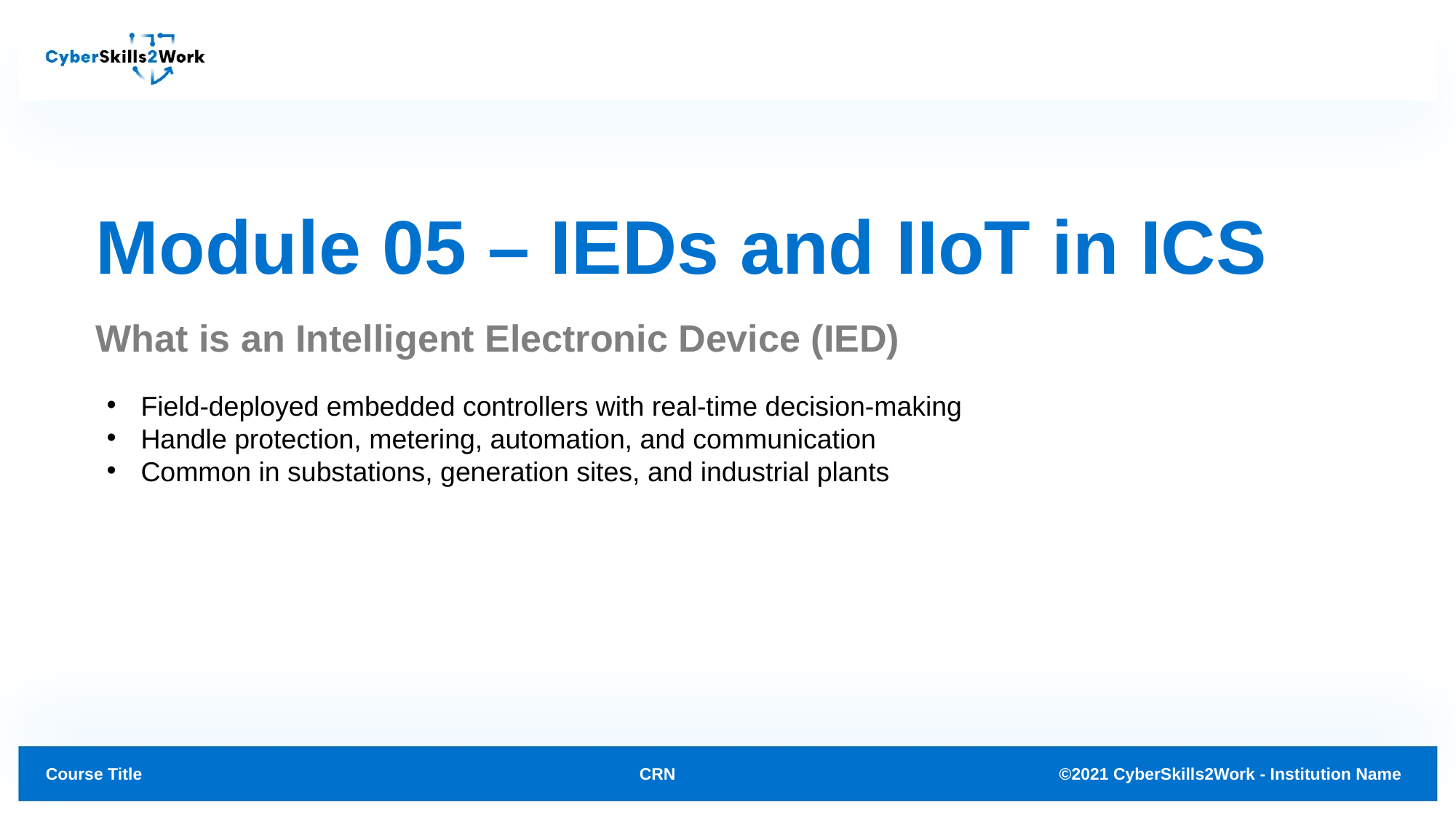

# Module 05 – IEDs and IIoT in ICS
What is an Intelligent Electronic Device (IED)
Field-deployed embedded controllers with real-time decision-making
Handle protection, metering, automation, and communication
Common in substations, generation sites, and industrial plants

CRN
©2021 CyberSkills2Work - Institution Name
Course Title